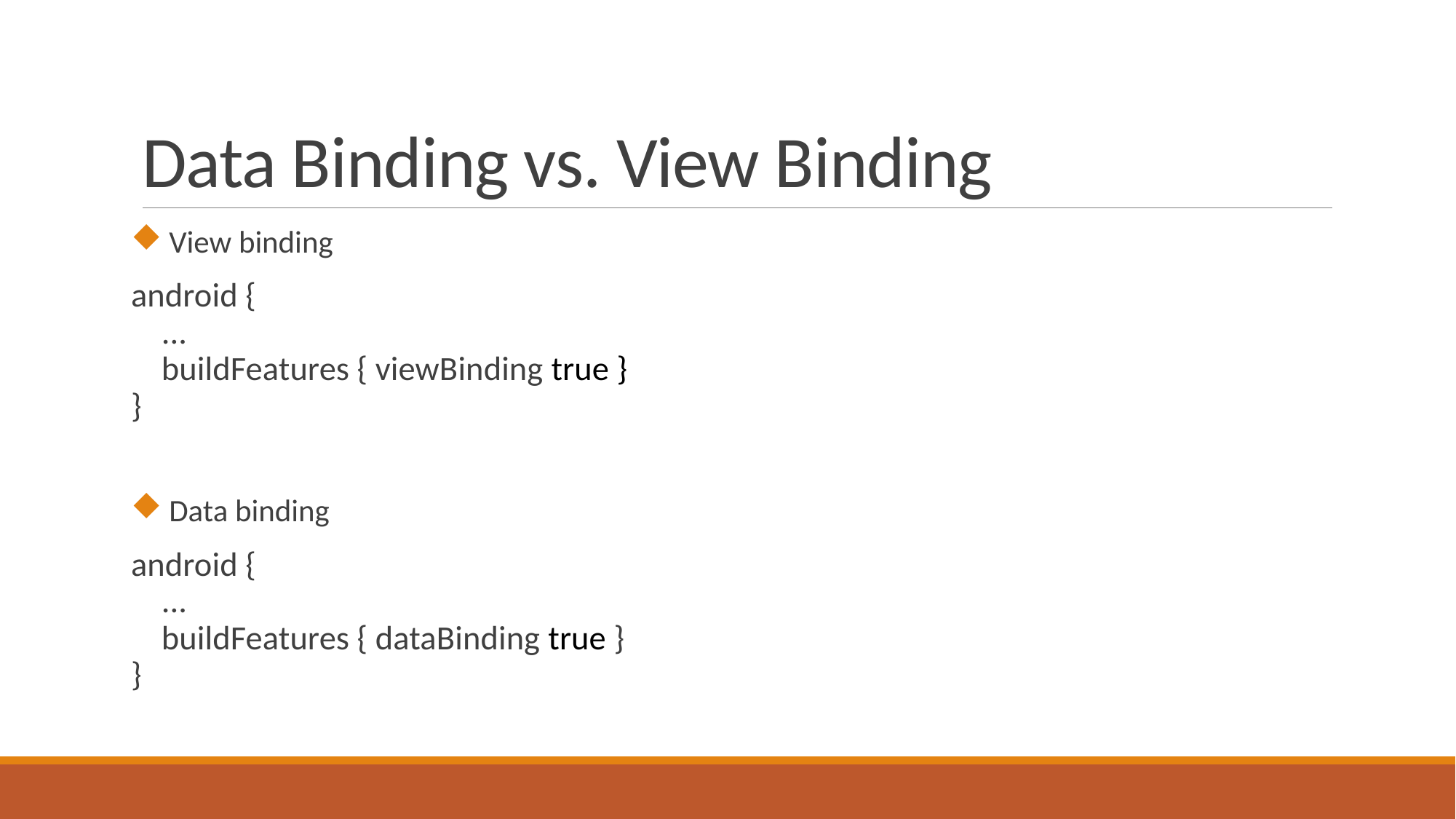

# Data Binding vs. View Binding
View binding
android {
    ...
    buildFeatures { viewBinding true }
}

Data binding
android {
    ...
    buildFeatures { dataBinding true }
}